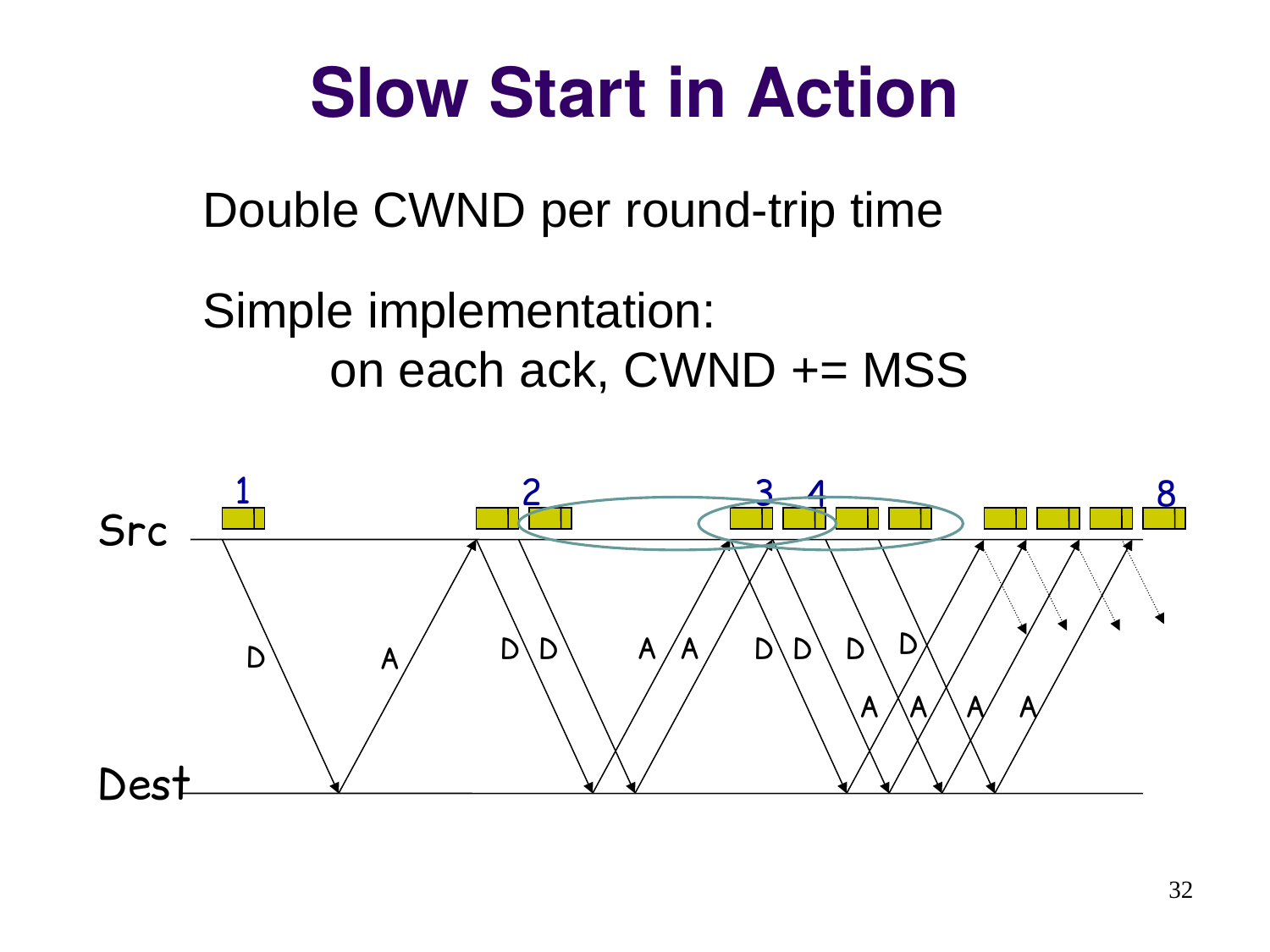

# Slow Start in Action
Double CWND per round-trip time

Simple implementation:
	on each ack, CWND += MSS

1
2
3

4

8

A
A
A
A
Src

A

A

A

D
D

D
D
D
D
D
Dest

32